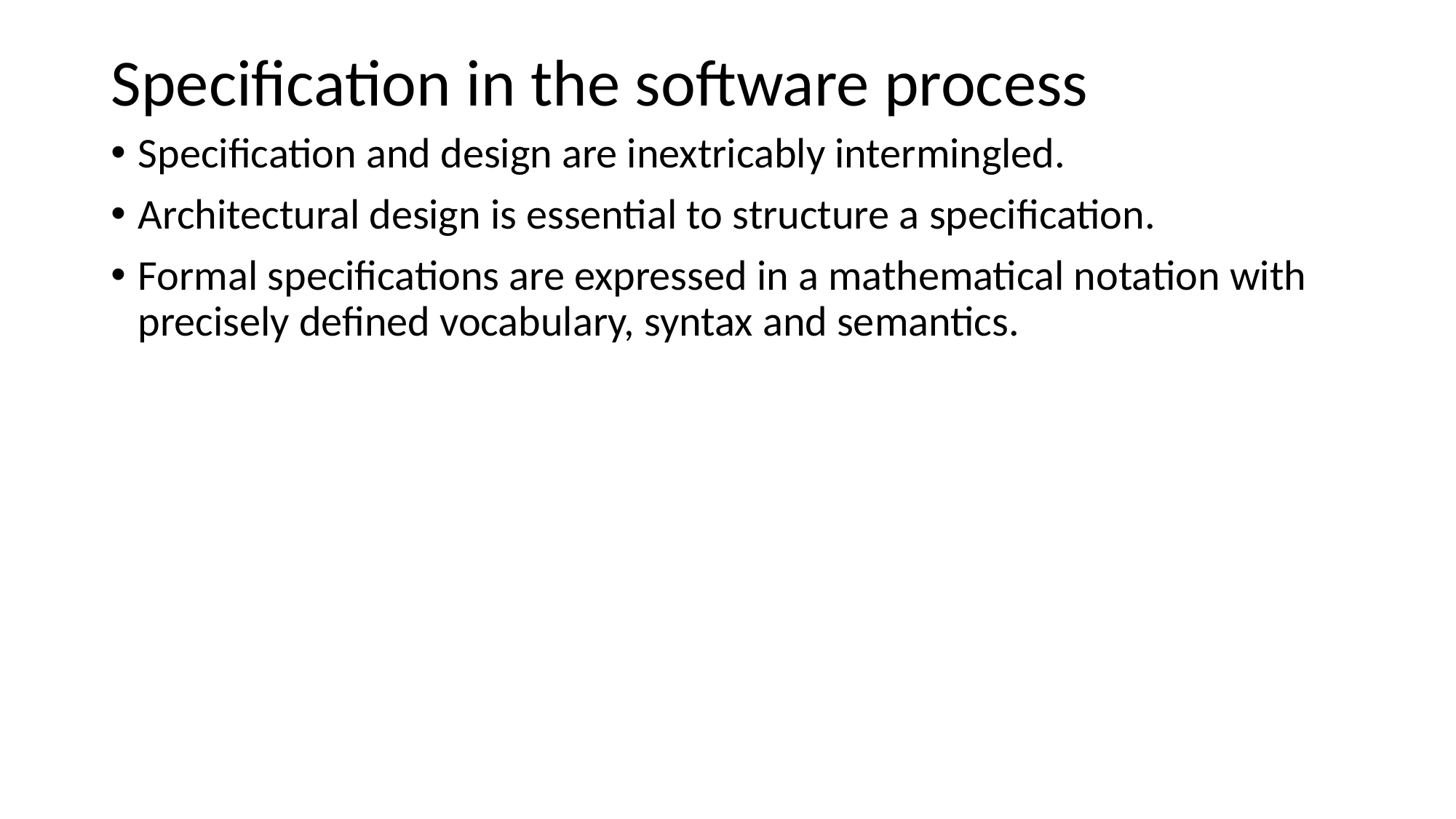

# Specification in the software process
Specification and design are inextricably intermingled.
Architectural design is essential to structure a specification.
Formal specifications are expressed in a mathematical notation with precisely defined vocabulary, syntax and semantics.